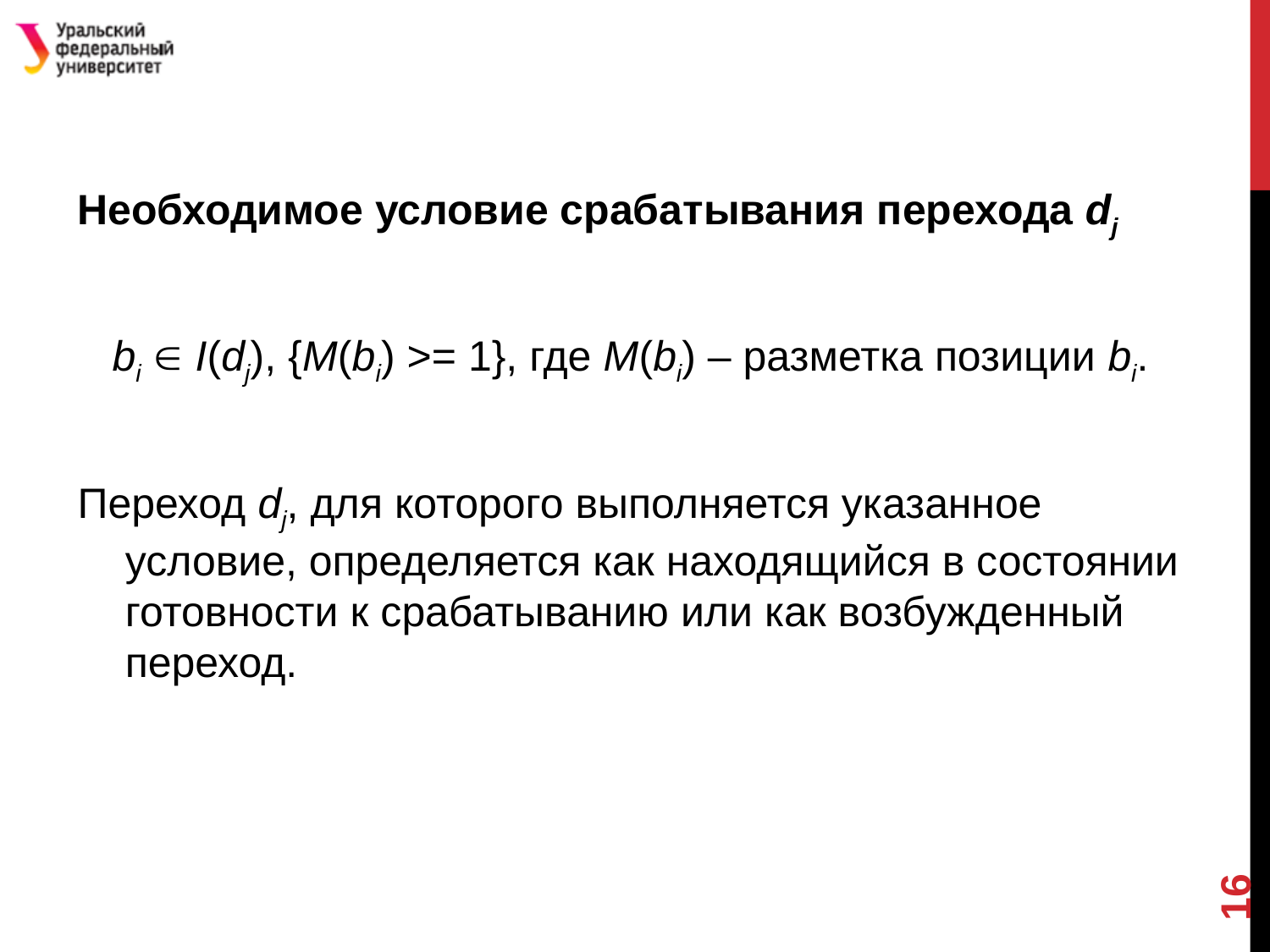

#
Необходимое условие срабатывания перехода dj

bi ∈ I(dj), {M(bi) >= 1}, где M(bi) – разметка позиции bi.

Переход dj, для которого выполняется указанное условие, определяется как находящийся в состоянии готовности к срабатыванию или как возбужденный переход.
16